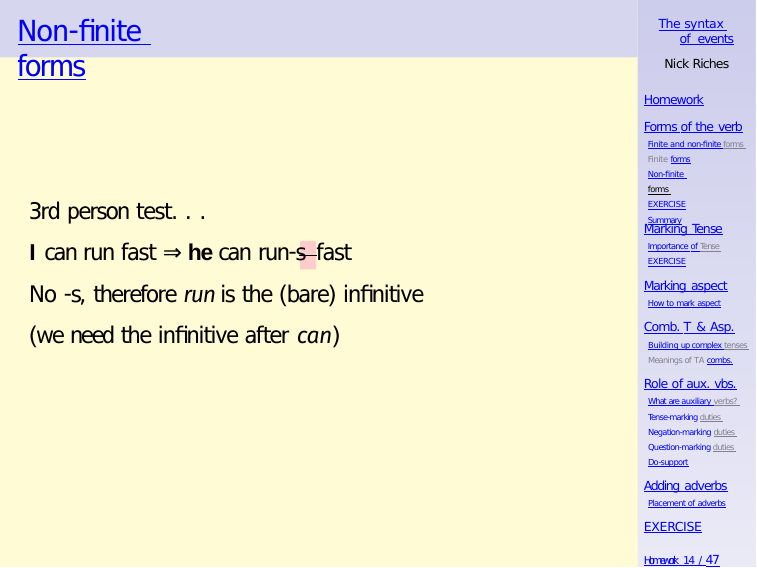

# Non-finite forms
The syntax of  events
Nick Riches

Homework
Forms of the verb
Finite and non-finite forms  Finite forms
Non-finite forms  EXERCISE
Summary
3rd person test. . .
I can run fast ⇒ he can run-s fast
No -s, therefore run is the (bare) infinitive  (we need the infinitive after can)
Marking Tense
Importance of Tense  EXERCISE

Marking aspect
How to mark aspect
Comb. T & Asp.
Building up complex tenses  Meanings of TA combs.
Role of aux. vbs.
What are auxiliary verbs?  Tense-marking duties  Negation-marking duties  Question-marking duties  Do-support

Adding adverbs
Placement of adverbs

EXERCISE

Homework 14 / 47